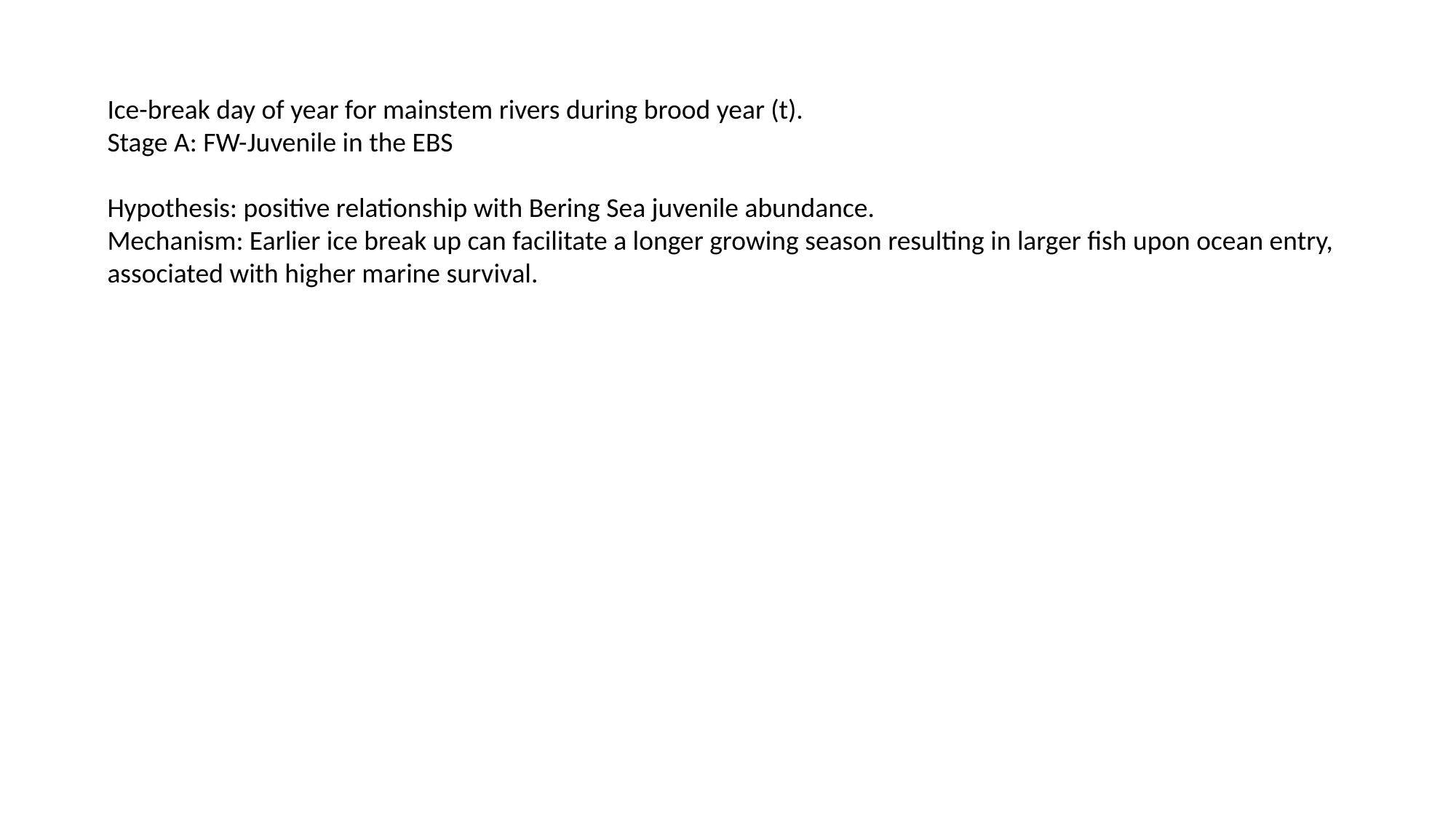

Ice-break day of year for mainstem rivers during brood year (t).
Stage A: FW-Juvenile in the EBS

Hypothesis: positive relationship with Bering Sea juvenile abundance.
Mechanism: Earlier ice break up can facilitate a longer growing season resulting in larger fish upon ocean entry, associated with higher marine survival.